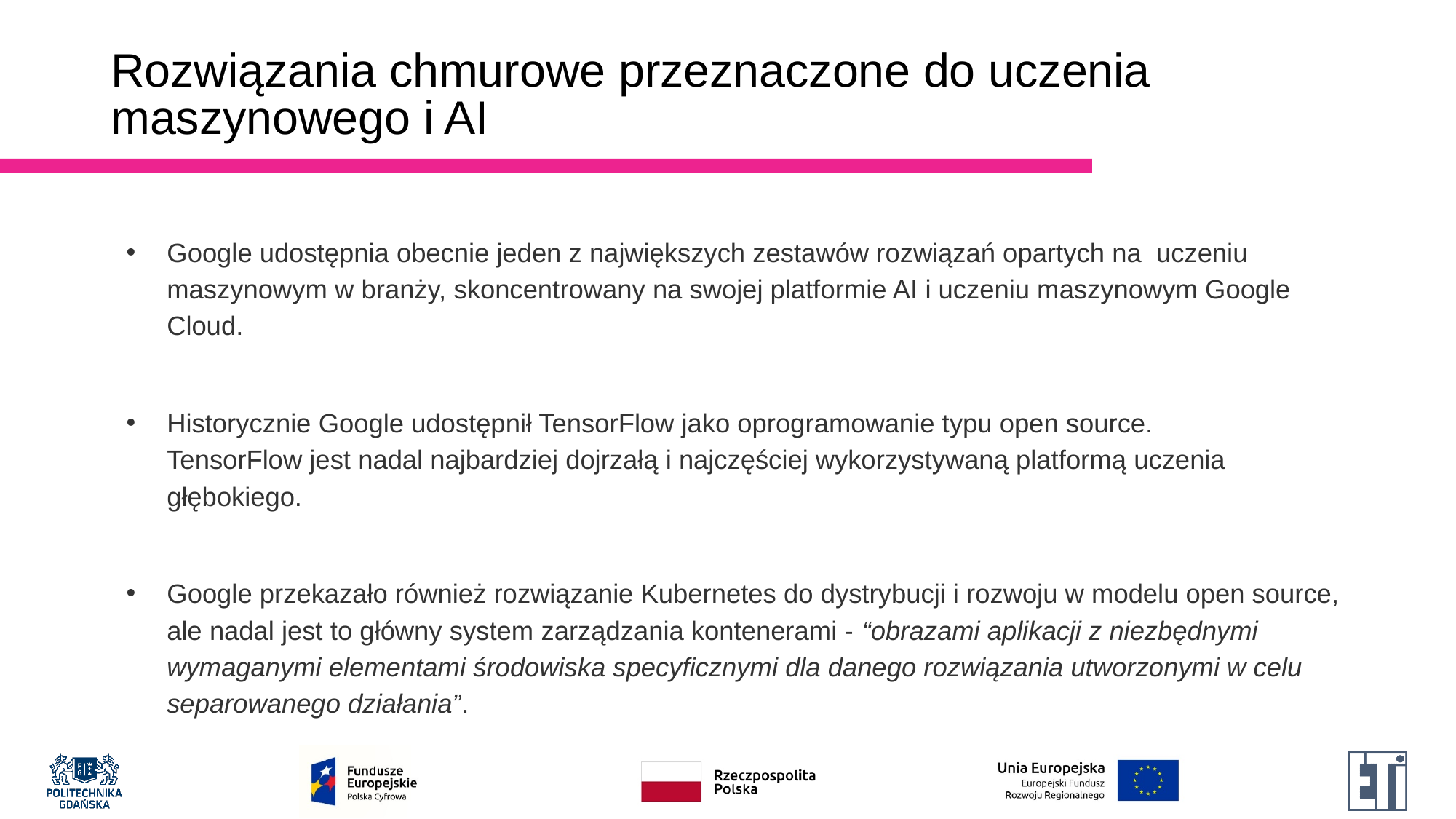

# Rozwiązania chmurowe przeznaczone do uczenia maszynowego i AI

Google udostępnia obecnie jeden z największych zestawów rozwiązań opartych na  uczeniu maszynowym w branży, skoncentrowany na swojej platformie AI i uczeniu maszynowym Google Cloud.

Historycznie Google udostępnił TensorFlow jako oprogramowanie typu open source.
TensorFlow jest nadal najbardziej dojrzałą i najczęściej wykorzystywaną platformą uczenia głębokiego.

Google przekazało również rozwiązanie Kubernetes do dystrybucji i rozwoju w modelu open source, ale nadal jest to główny system zarządzania kontenerami - “obrazami aplikacji z niezbędnymi wymaganymi elementami środowiska specyficznymi dla danego rozwiązania utworzonymi w celu separowanego działania”.